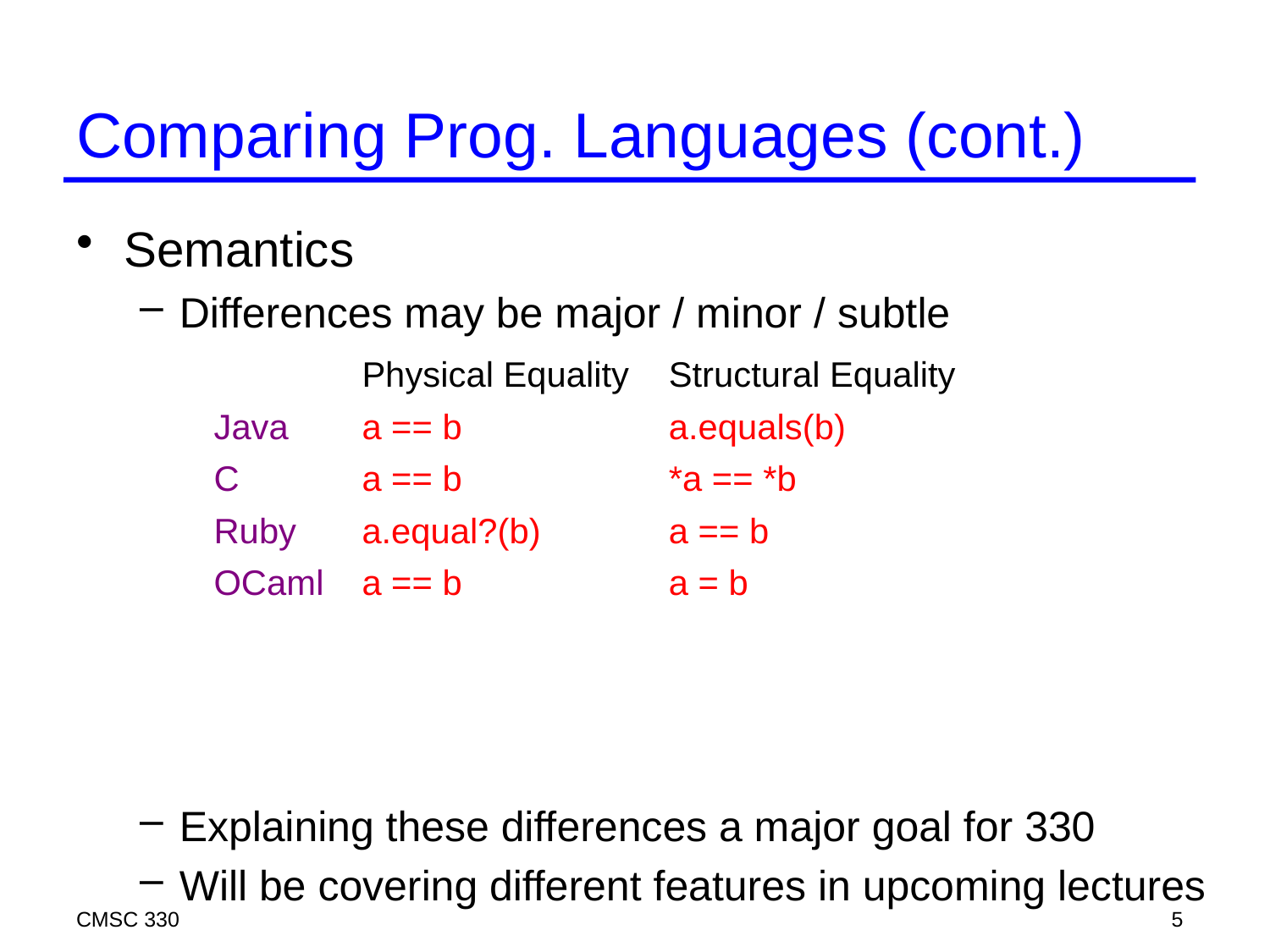

# Comparing Prog. Languages (cont.)
Semantics
Differences may be major / minor / subtle

Explaining these differences a major goal for 330
Will be covering different features in upcoming lectures
|  | Physical Equality | Structural Equality |
| --- | --- | --- |
| Java | a == b | a.equals(b) |
| C | a == b | \*a == \*b |
| Ruby | a.equal?(b) | a == b |
| OCaml | a == b | a = b |
CMSC 330
5